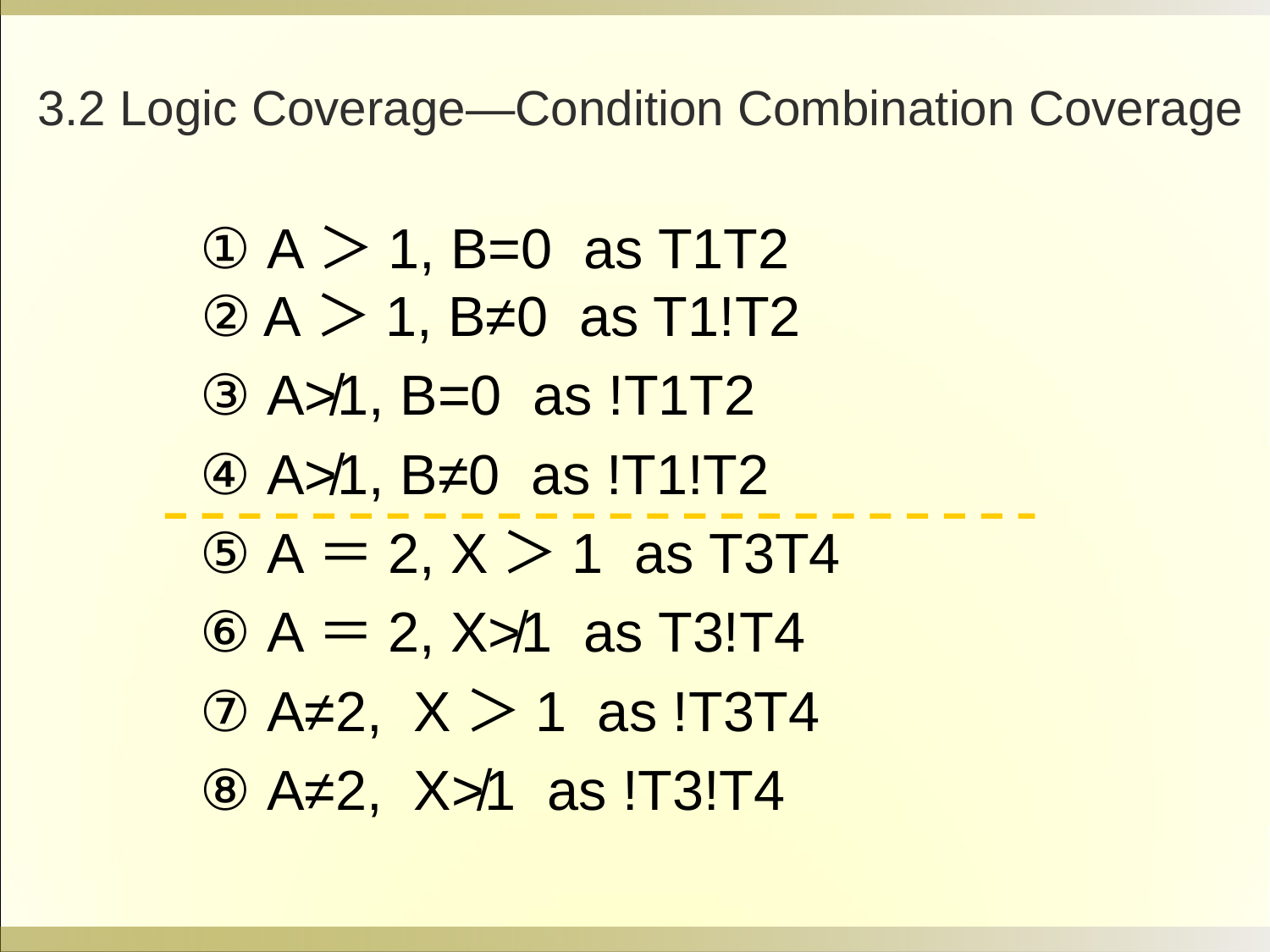

3.2 Logic Coverage—Condition Combination Coverage
            ① A＞1, B=0  as T1T2
         ② A＞1, B≠0  as T1!T2
            ③ A≯1, B=0  as !T1T2
            ④ A≯1, B≠0  as !T1!T2
            ⑤ A＝2, X＞1  as T3T4
            ⑥ A＝2, X≯1  as T3!T4
            ⑦ A≠2,  X＞1  as !T3T4
            ⑧ A≠2,  X≯1  as !T3!T4